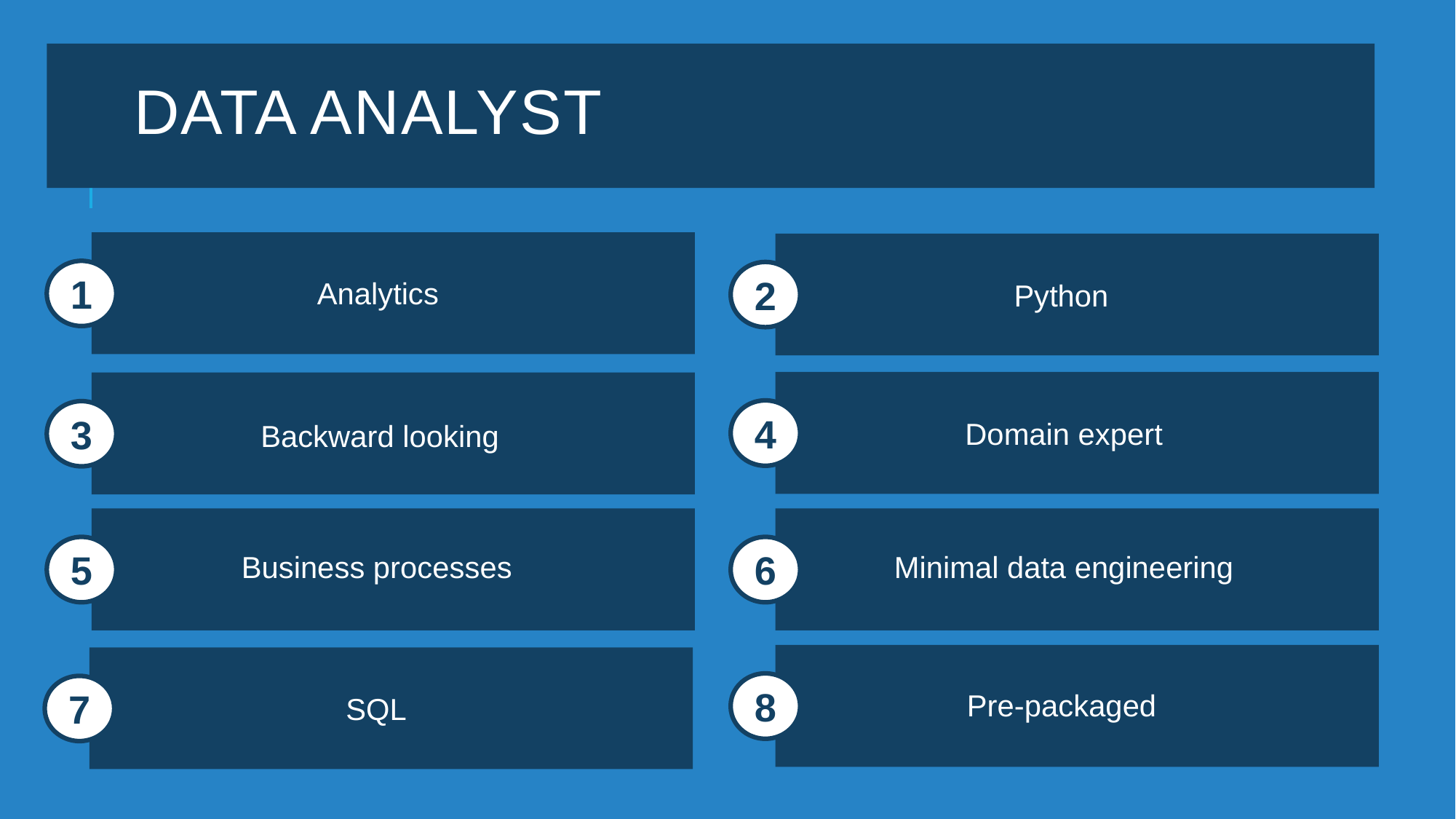

# Data analyst
Analytics
Python
Domain expert
Backward looking
Business processes
Minimal data engineering
Pre-packaged
SQL